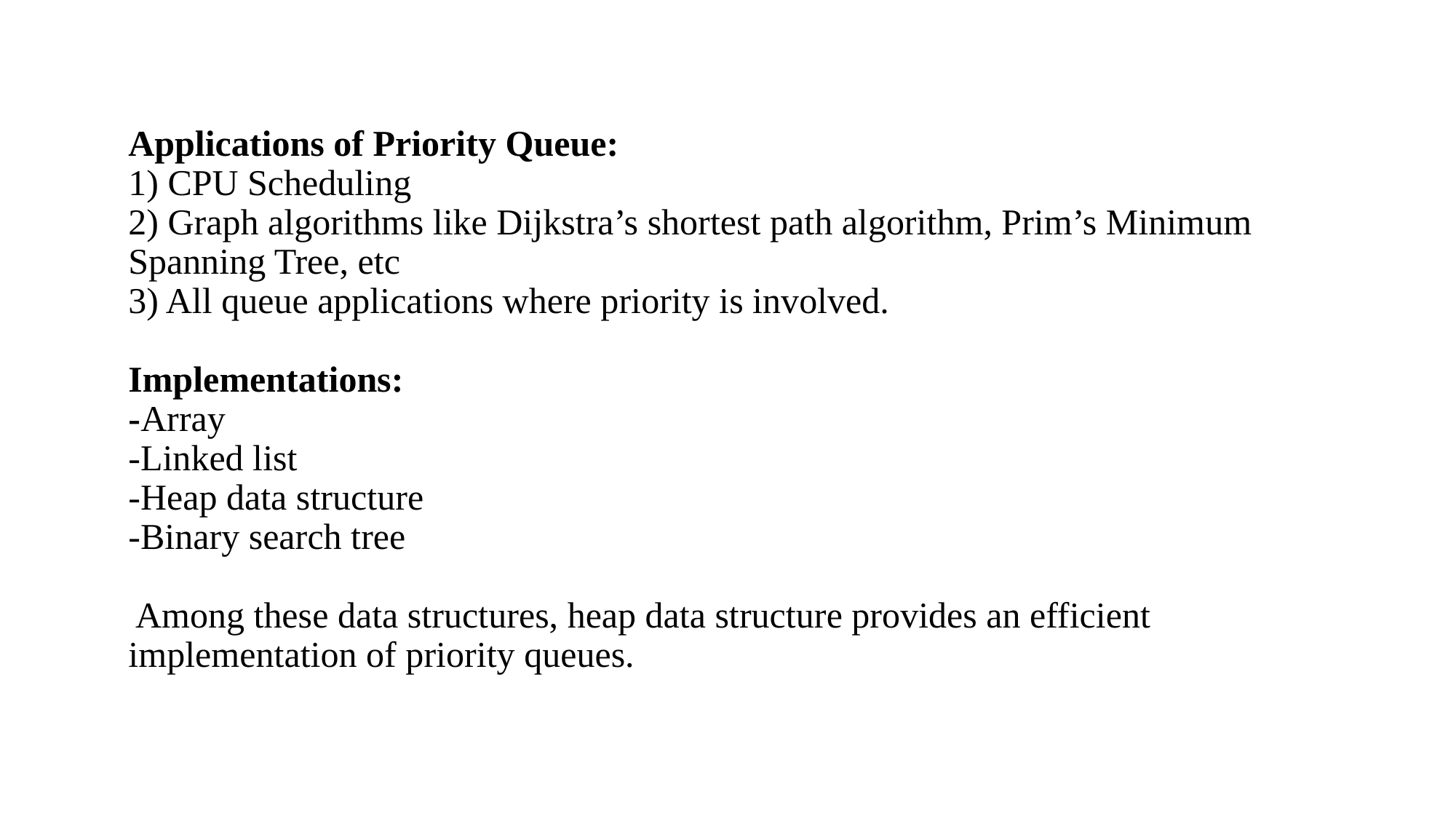

# Applications of Priority Queue: 1) CPU Scheduling 2) Graph algorithms like Dijkstra’s shortest path algorithm, Prim’s Minimum Spanning Tree, etc 3) All queue applications where priority is involved. Implementations: -Array -Linked list -Heap data structure -Binary search tree Among these data structures, heap data structure provides an efficient implementation of priority queues.